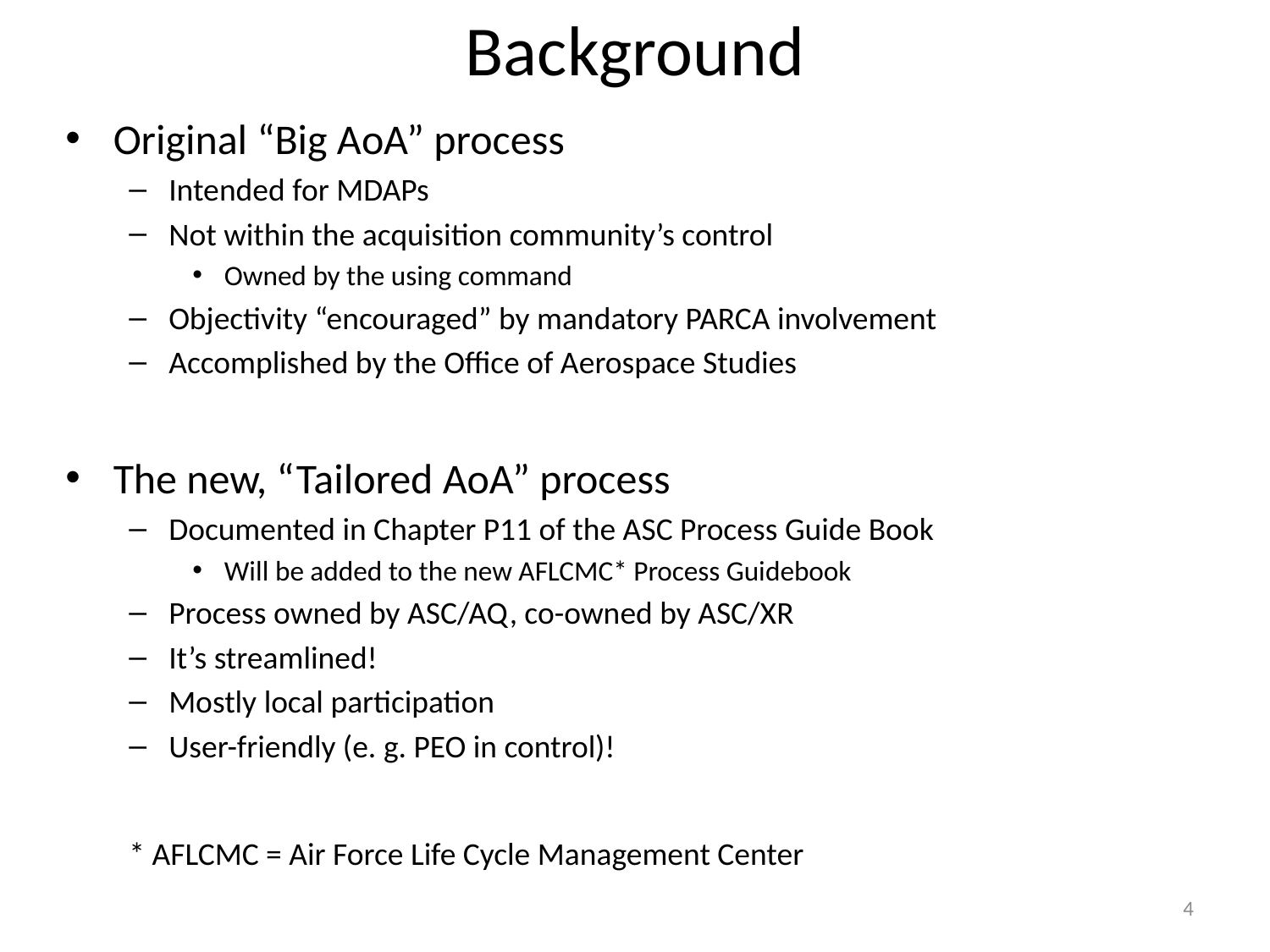

# Background
Original “Big AoA” process
Intended for MDAPs
Not within the acquisition community’s control
Owned by the using command
Objectivity “encouraged” by mandatory PARCA involvement
Accomplished by the Office of Aerospace Studies

The new, “Tailored AoA” process
Documented in Chapter P11 of the ASC Process Guide Book
Will be added to the new AFLCMC* Process Guidebook
Process owned by ASC/AQ, co-owned by ASC/XR
It’s streamlined!
Mostly local participation
User-friendly (e. g. PEO in control)!

* AFLCMC = Air Force Life Cycle Management Center

4